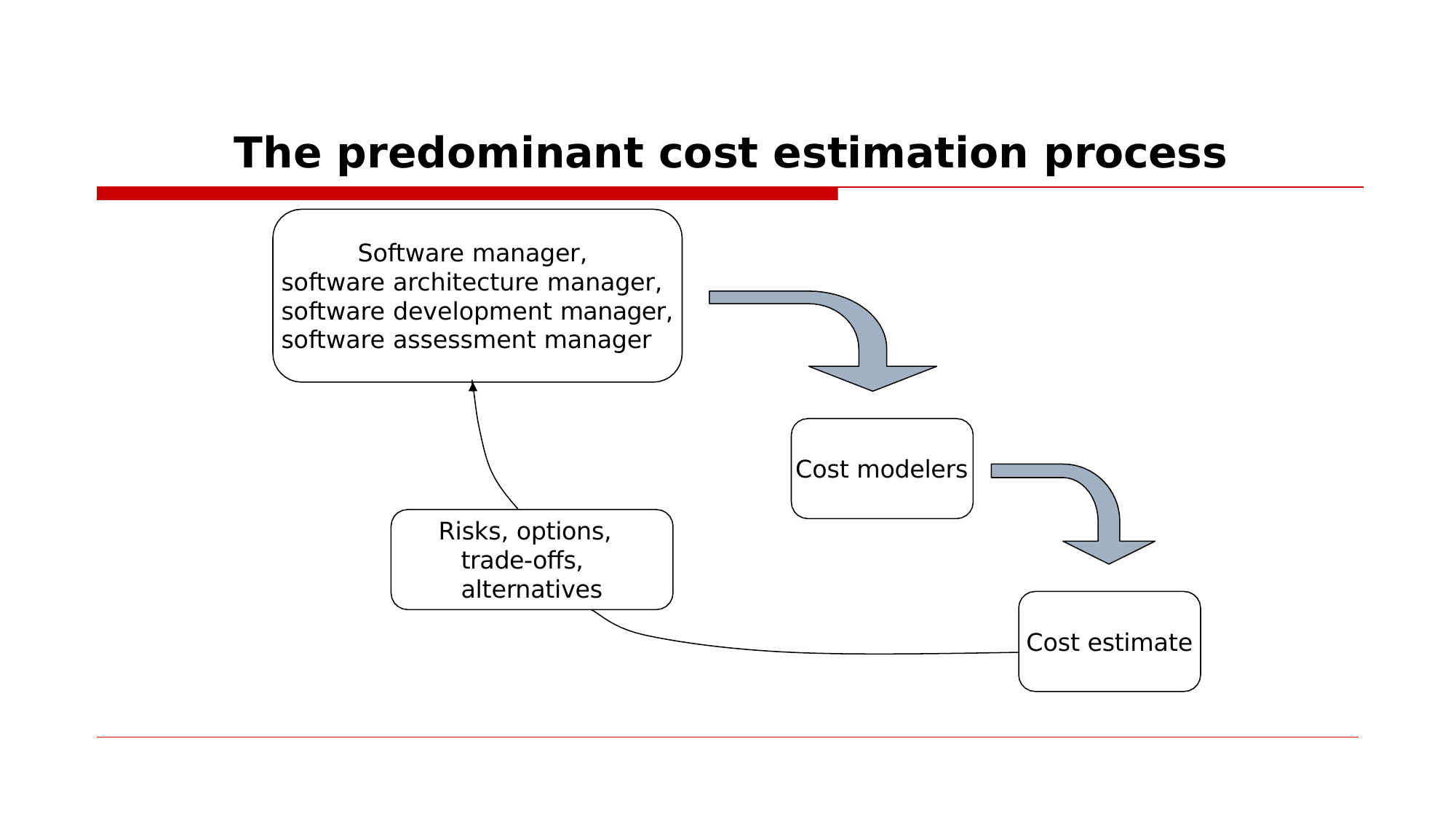

# The predominant cost estimation process

Software manager, software architecture manager, software development manager, software assessment manager

Cost modelers

Risks, options, trade-offs, alternatives

Cost estimate